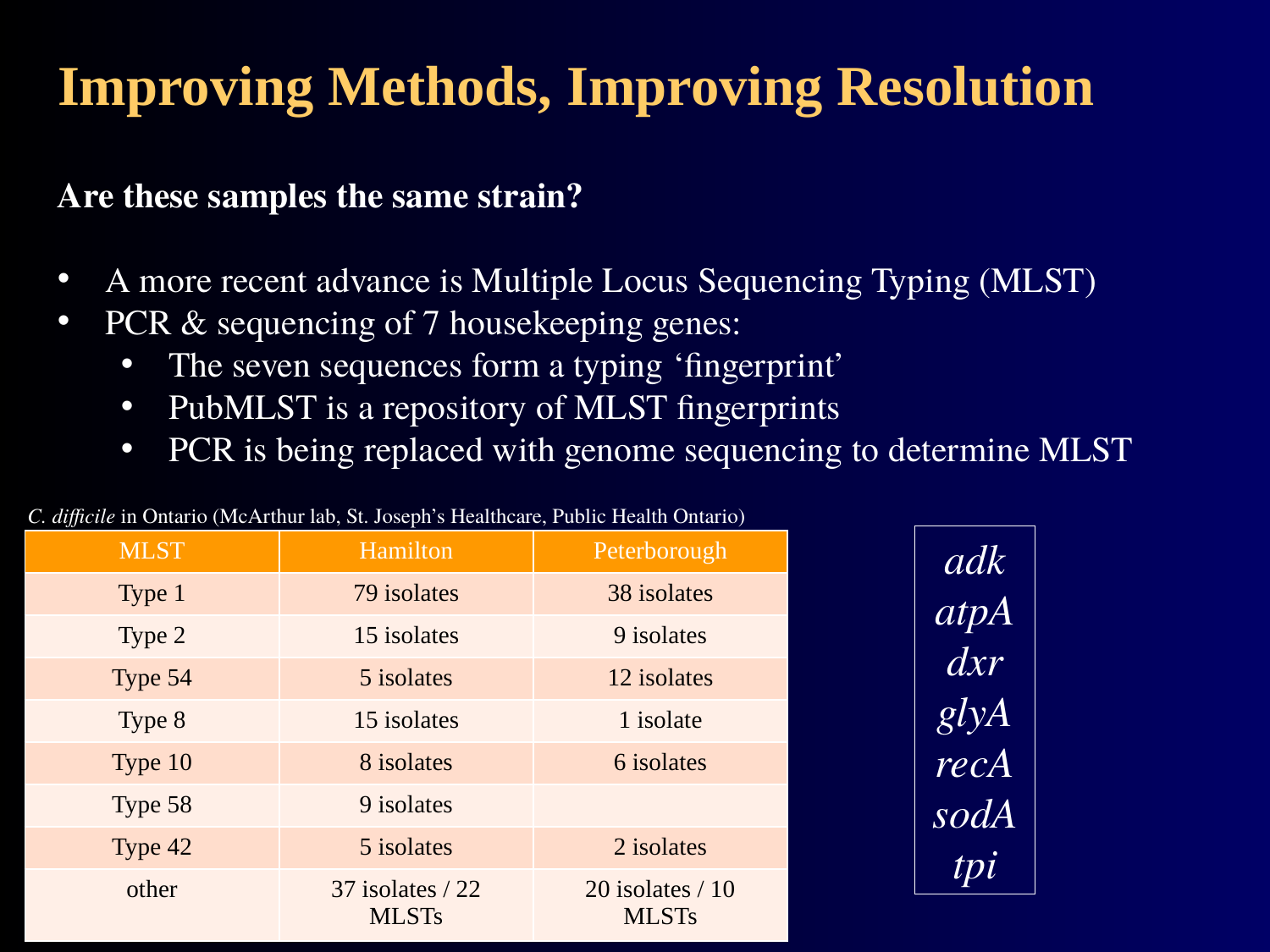

# Improving Methods, Improving Resolution
Are these samples the same strain?

A more recent advance is Multiple Locus Sequencing Typing (MLST)
PCR & sequencing of 7 housekeeping genes:
The seven sequences form a typing ‘fingerprint’
PubMLST is a repository of MLST fingerprints
PCR is being replaced with genome sequencing to determine MLST

C. difficile in Ontario (McArthur lab, St. Joseph’s Healthcare, Public Health Ontario)
adk
atpA
dxr
glyA
recA
sodA
tpi
| MLST | Hamilton | Peterborough |
| --- | --- | --- |
| Type 1 | 79 isolates | 38 isolates |
| Type 2 | 15 isolates | 9 isolates |
| Type 54 | 5 isolates | 12 isolates |
| Type 8 | 15 isolates | 1 isolate |
| Type 10 | 8 isolates | 6 isolates |
| Type 58 | 9 isolates |  |
| Type 42 | 5 isolates | 2 isolates |
| other | 37 isolates / 22 MLSTs | 20 isolates / 10 MLSTs |